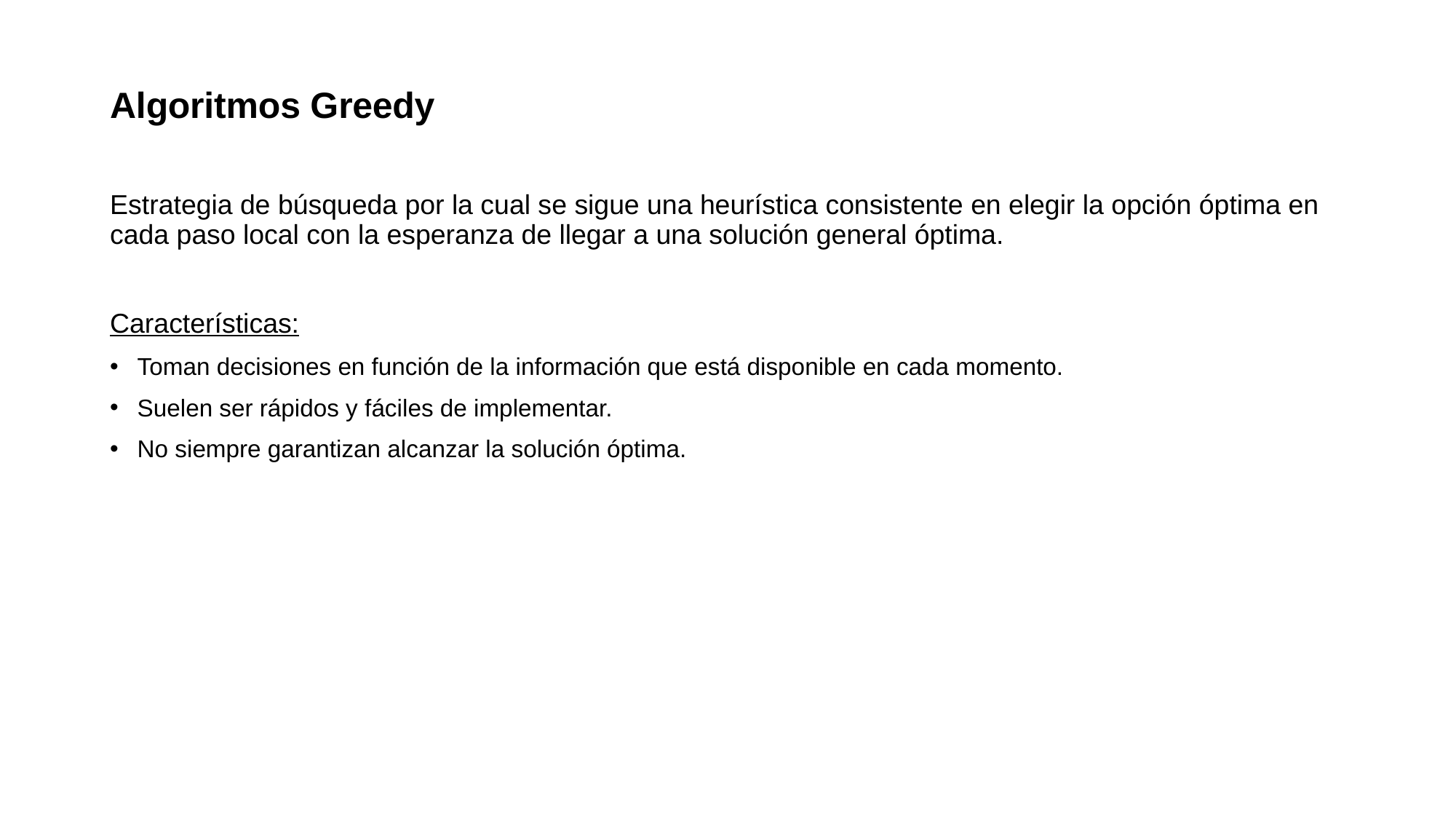

# Algoritmos Greedy
Estrategia de búsqueda por la cual se sigue una heurística consistente en elegir la opción óptima en cada paso local con la esperanza de llegar a una solución general óptima.

Características:
Toman decisiones en función de la información que está disponible en cada momento.
Suelen ser rápidos y fáciles de implementar.
No siempre garantizan alcanzar la solución óptima.